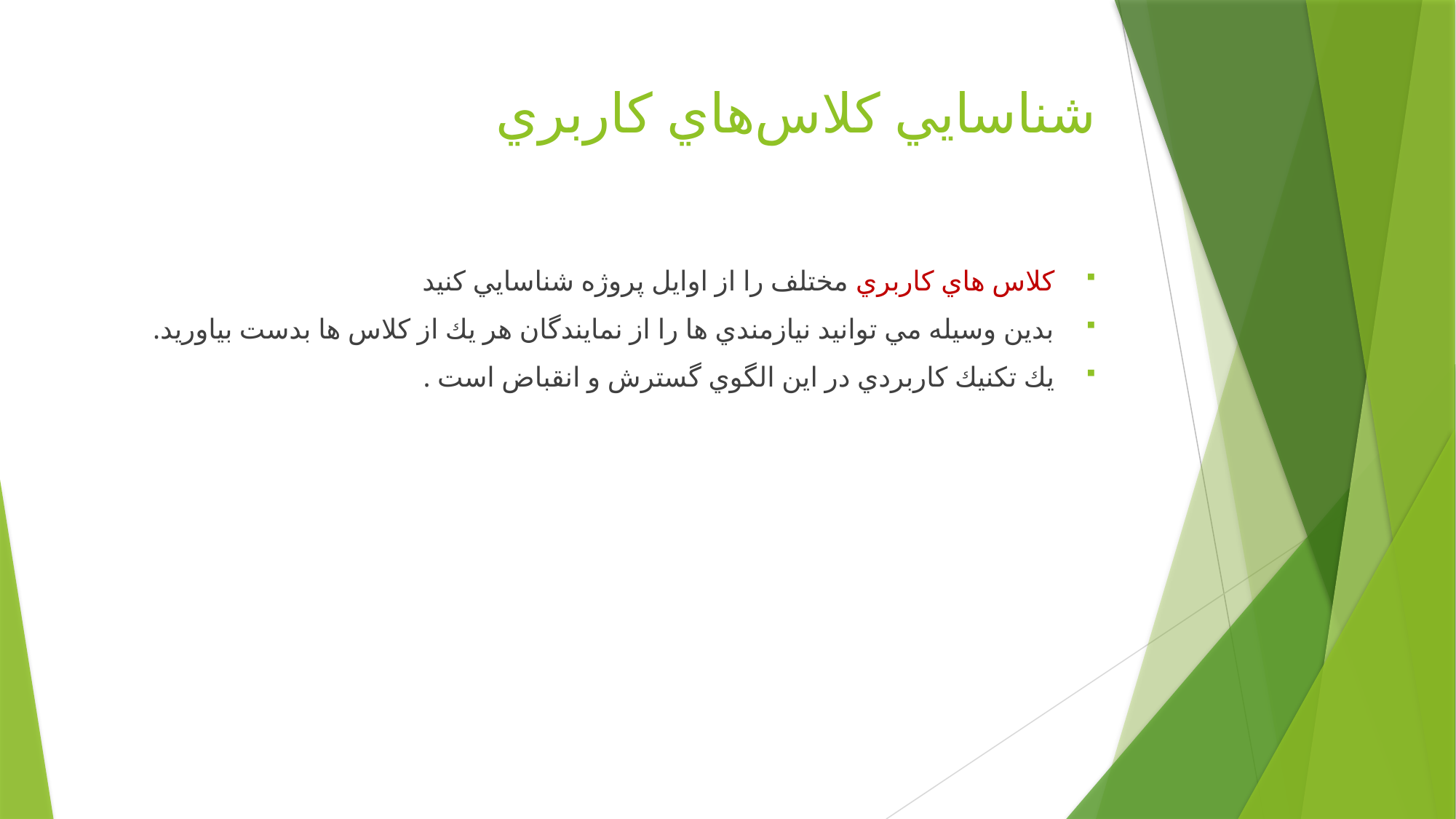

# شناسايي كلاس‌هاي كاربري
كلاس هاي كاربري مختلف را از اوايل پروژه شناسايي كنيد
بدين وسيله مي توانيد نيازمندي ها را از نمايندگان هر يك از كلاس ها بدست بياوريد.
يك تكنيك كاربردي در اين الگوي گسترش و انقباض است .